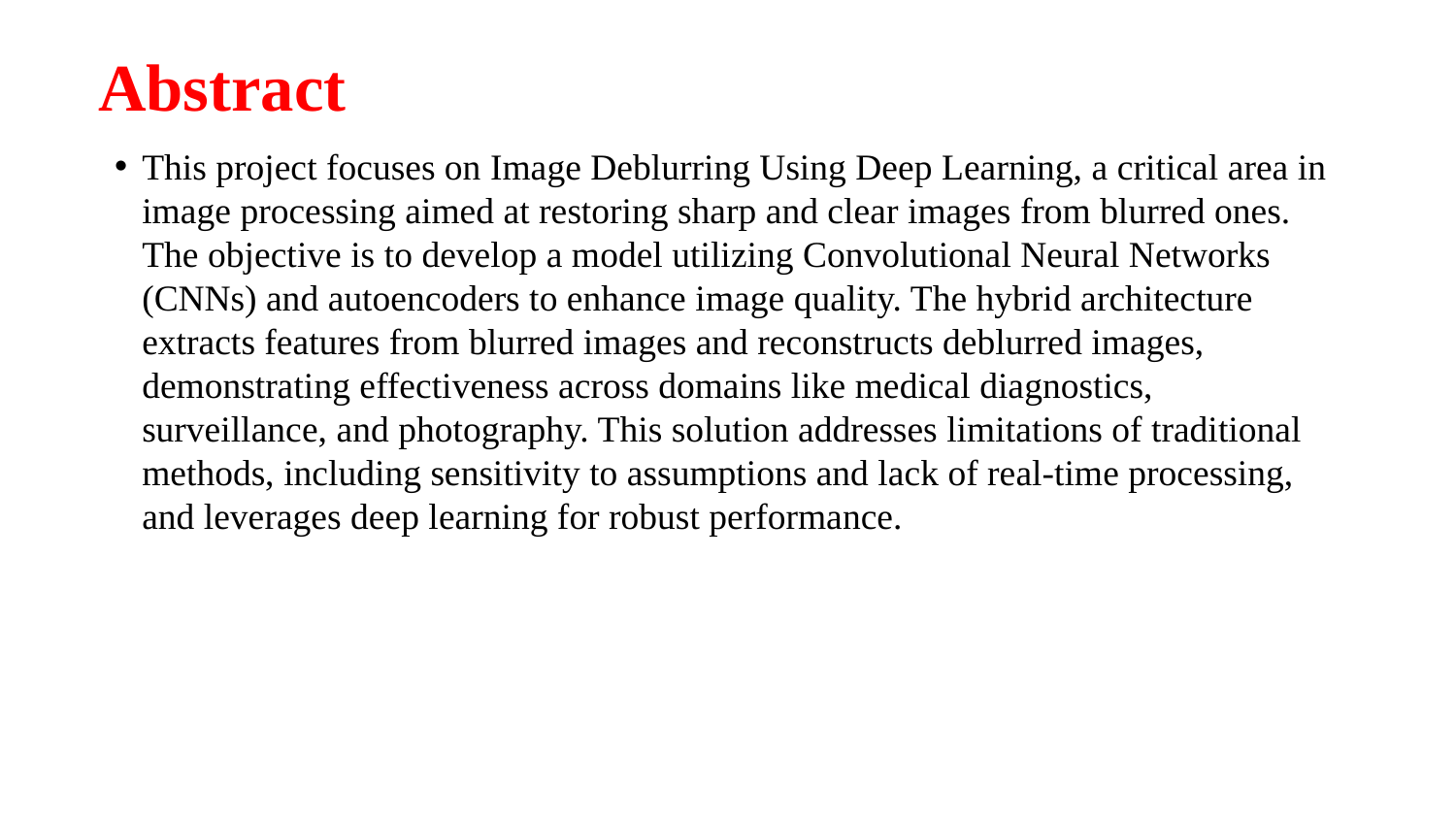

# Abstract
This project focuses on Image Deblurring Using Deep Learning, a critical area in image processing aimed at restoring sharp and clear images from blurred ones. The objective is to develop a model utilizing Convolutional Neural Networks (CNNs) and autoencoders to enhance image quality. The hybrid architecture extracts features from blurred images and reconstructs deblurred images, demonstrating effectiveness across domains like medical diagnostics, surveillance, and photography. This solution addresses limitations of traditional methods, including sensitivity to assumptions and lack of real-time processing, and leverages deep learning for robust performance.